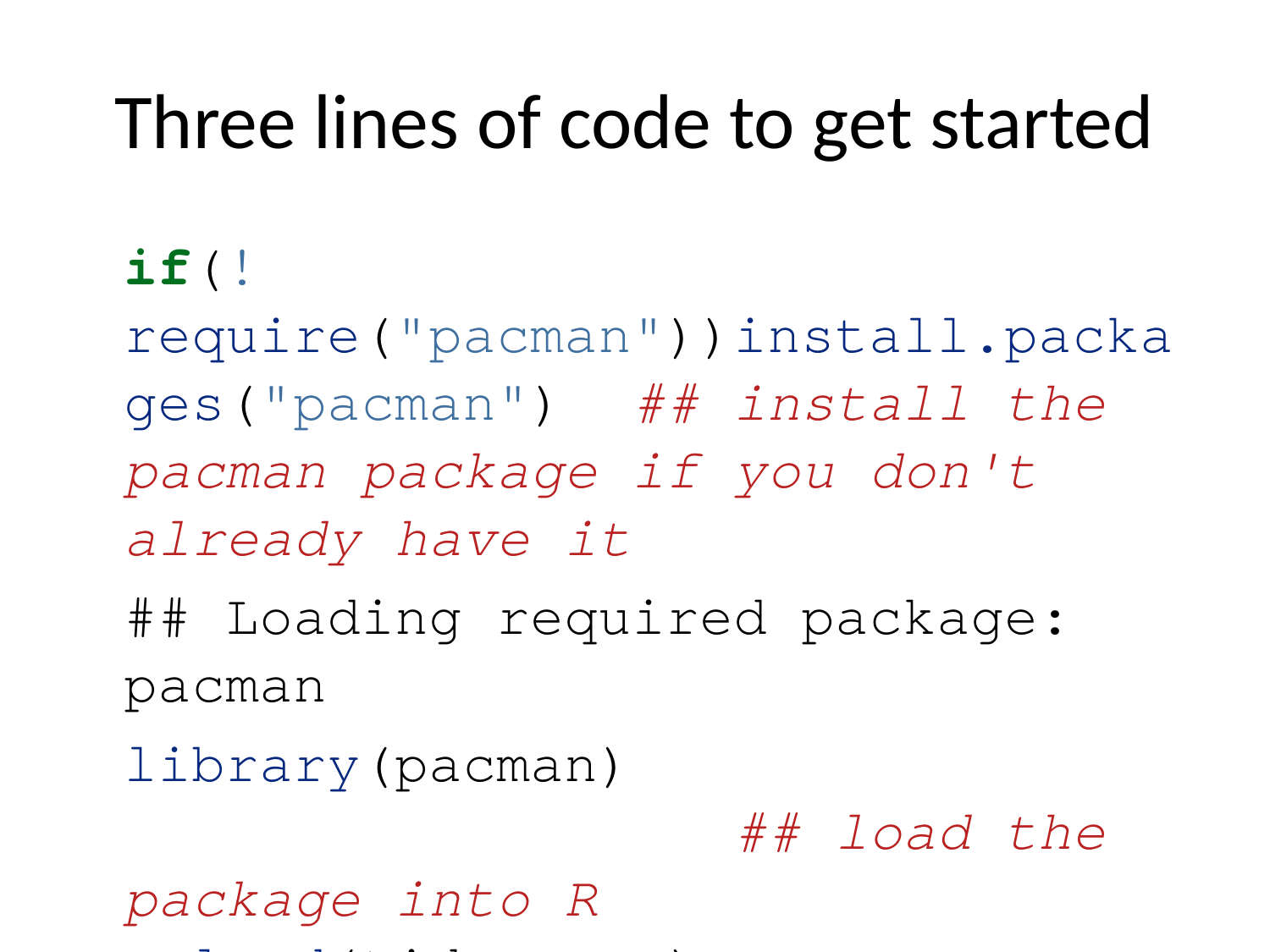

# Three lines of code to get started
if(!require("pacman"))install.packages("pacman")  ## install the pacman package if you don't already have it
## Loading required package: pacman
library(pacman)                                   ## load the package into R
p_load(tidyverse)                                 ## use `pacman` to donwload, install and load the `tidyverse` (metapackage)